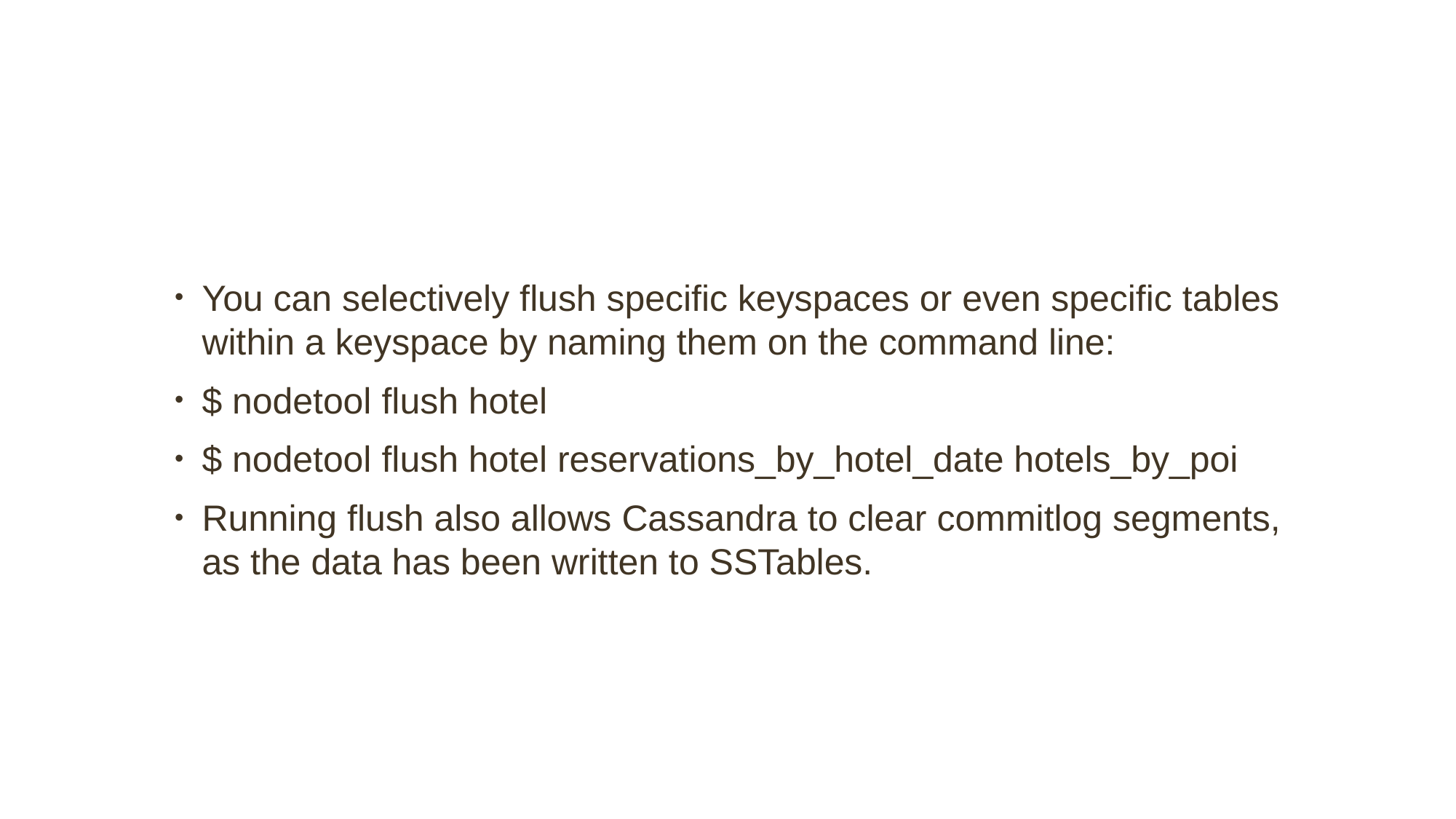

#
You can selectively flush specific keyspaces or even specific tables within a keyspace by naming them on the command line:
$ nodetool flush hotel
$ nodetool flush hotel reservations_by_hotel_date hotels_by_poi
Running flush also allows Cassandra to clear commitlog segments, as the data has been written to SSTables.